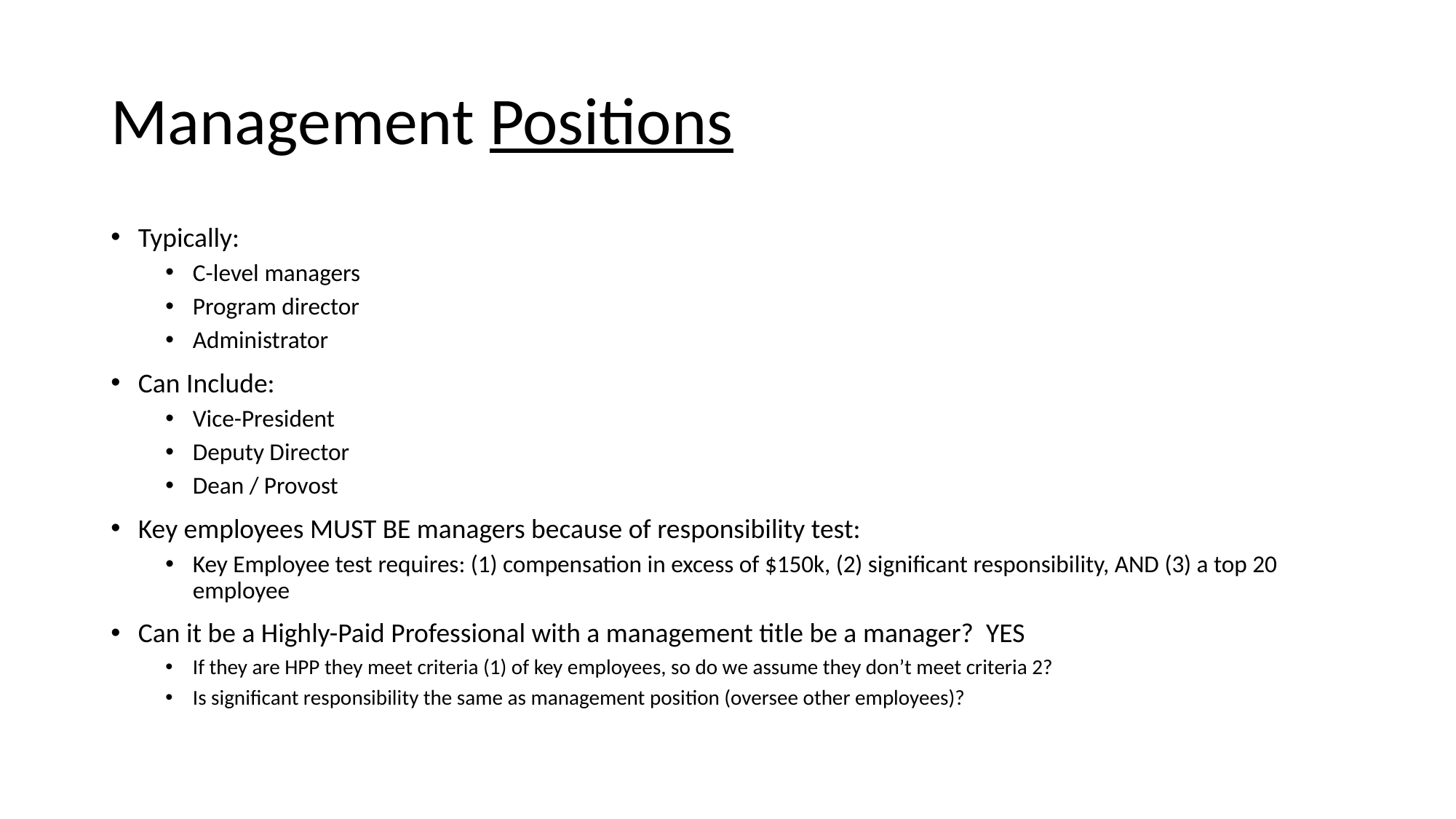

# Management Positions
Typically:
C-level managers
Program director
Administrator
Can Include:
Vice-President
Deputy Director
Dean / Provost
Key employees MUST BE managers because of responsibility test:
Key Employee test requires: (1) compensation in excess of $150k, (2) significant responsibility, AND (3) a top 20 employee
Can it be a Highly-Paid Professional with a management title be a manager?  YES
If they are HPP they meet criteria (1) of key employees, so do we assume they don’t meet criteria 2?
Is significant responsibility the same as management position (oversee other employees)?